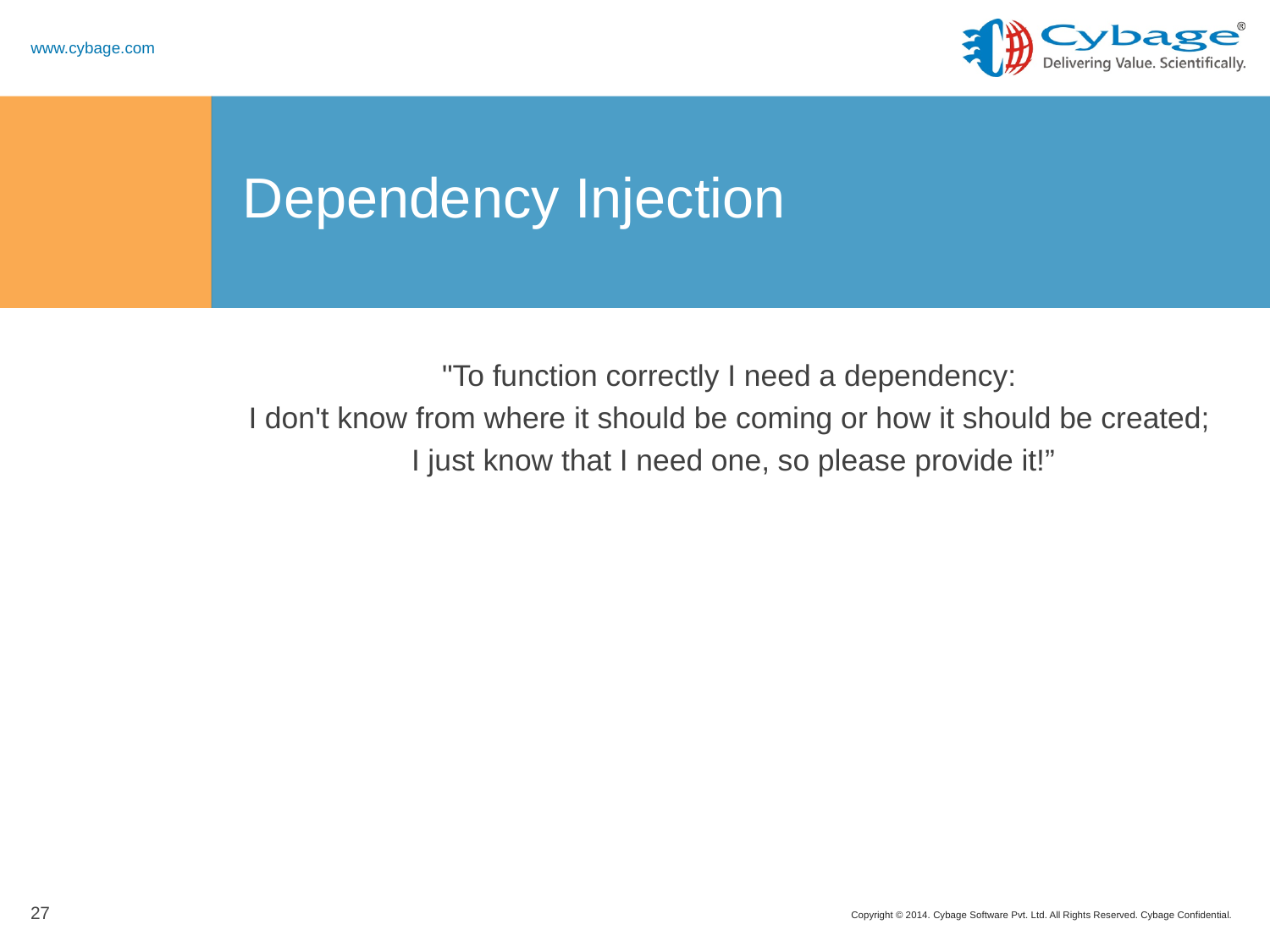

# Dependency Injection
"To function correctly I need a dependency:
I don't know from where it should be coming or how it should be created;
I just know that I need one, so please provide it!”

27